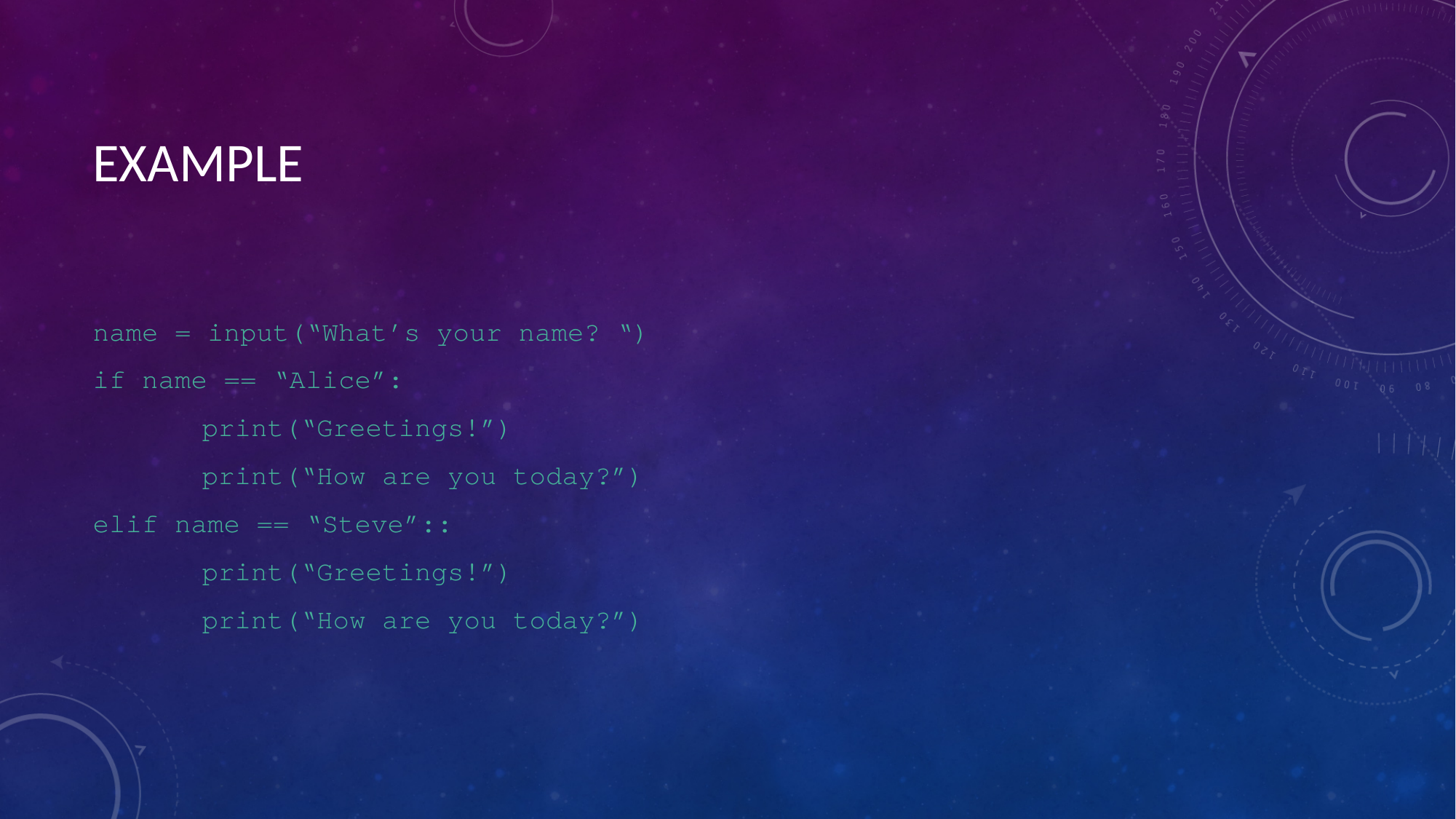

# Example
name = input(“What’s your name? “)
if name == “Alice”:
	print(“Greetings!”)
	print(“How are you today?”)
elif name == “Steve”::
	print(“Greetings!”)
	print(“How are you today?”)